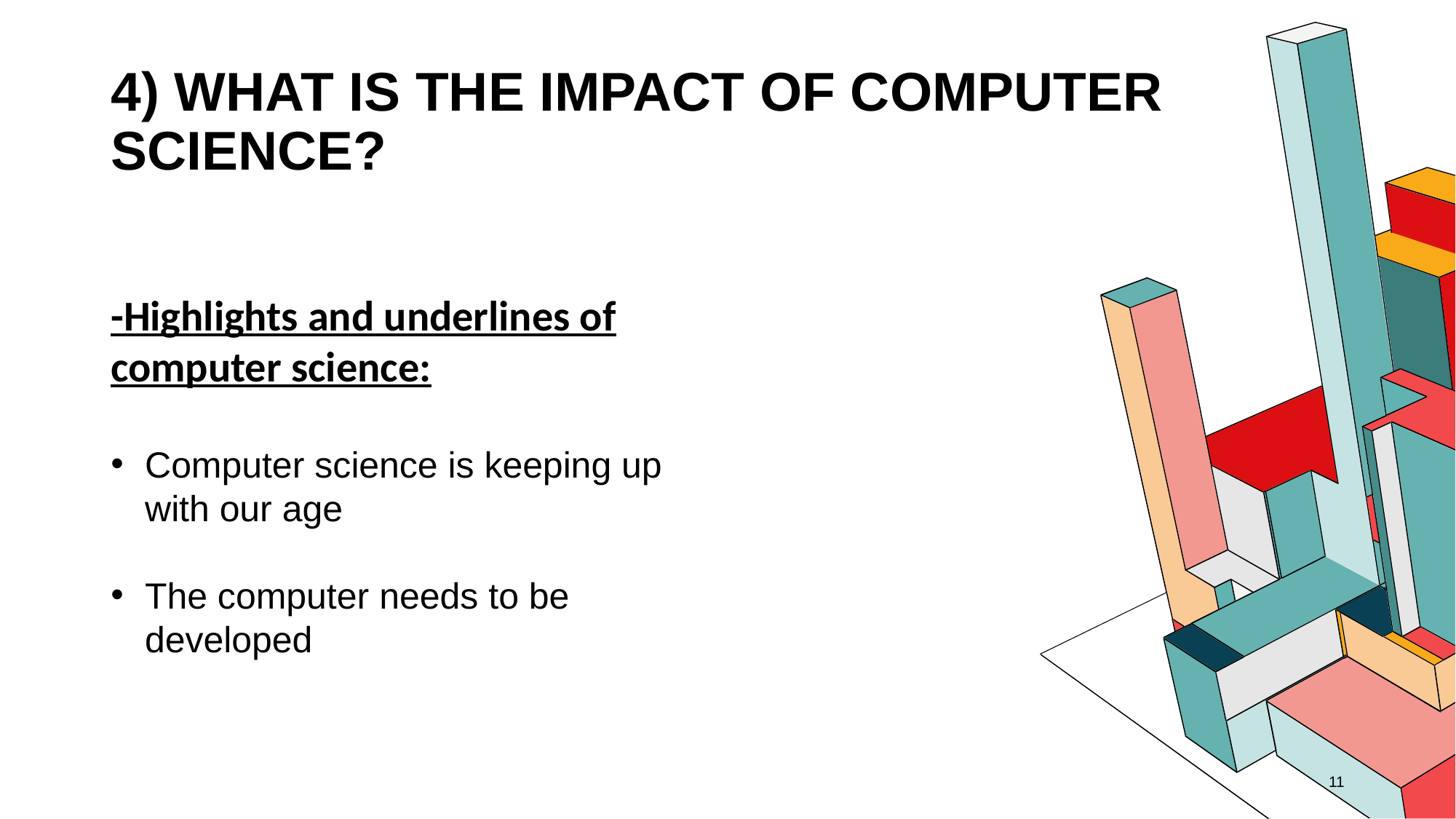

# 4) What is the impact of computer science?
-Highlights and underlines of computer science:

Computer science is keeping up with our age

The computer needs to be developed
11